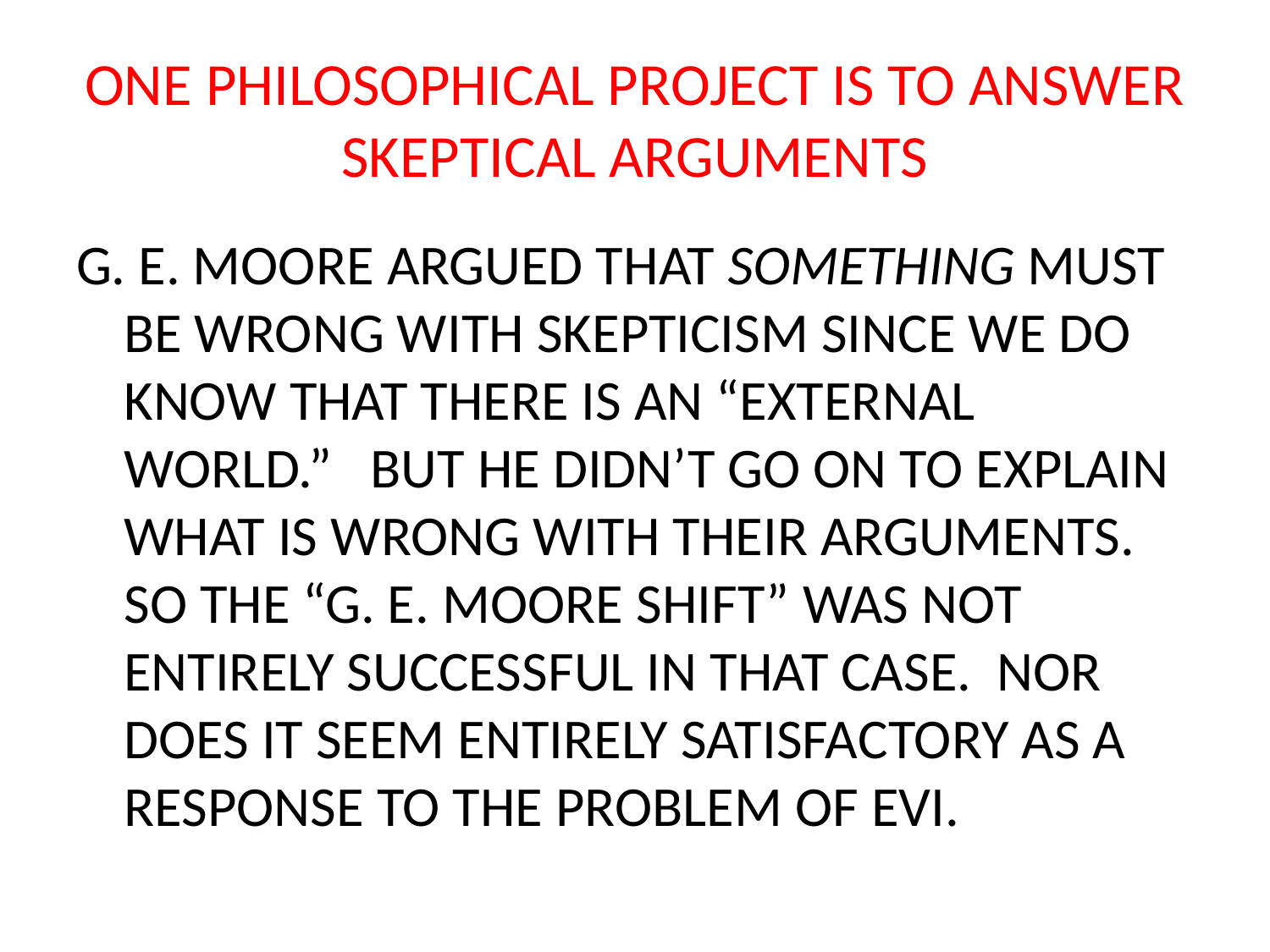

# ONE PHILOSOPHICAL PROJECT IS TO ANSWER SKEPTICAL ARGUMENTS
G. E. MOORE ARGUED THAT SOMETHING MUST BE WRONG WITH SKEPTICISM SINCE WE DO KNOW THAT THERE IS AN “EXTERNAL WORLD.”   BUT HE DIDN’T GO ON TO EXPLAIN WHAT IS WRONG WITH THEIR ARGUMENTS.  SO THE “G. E. MOORE SHIFT” WAS NOT ENTIRELY SUCCESSFUL IN THAT CASE.  NOR DOES IT SEEM ENTIRELY SATISFACTORY AS A RESPONSE TO THE PROBLEM OF EVI.